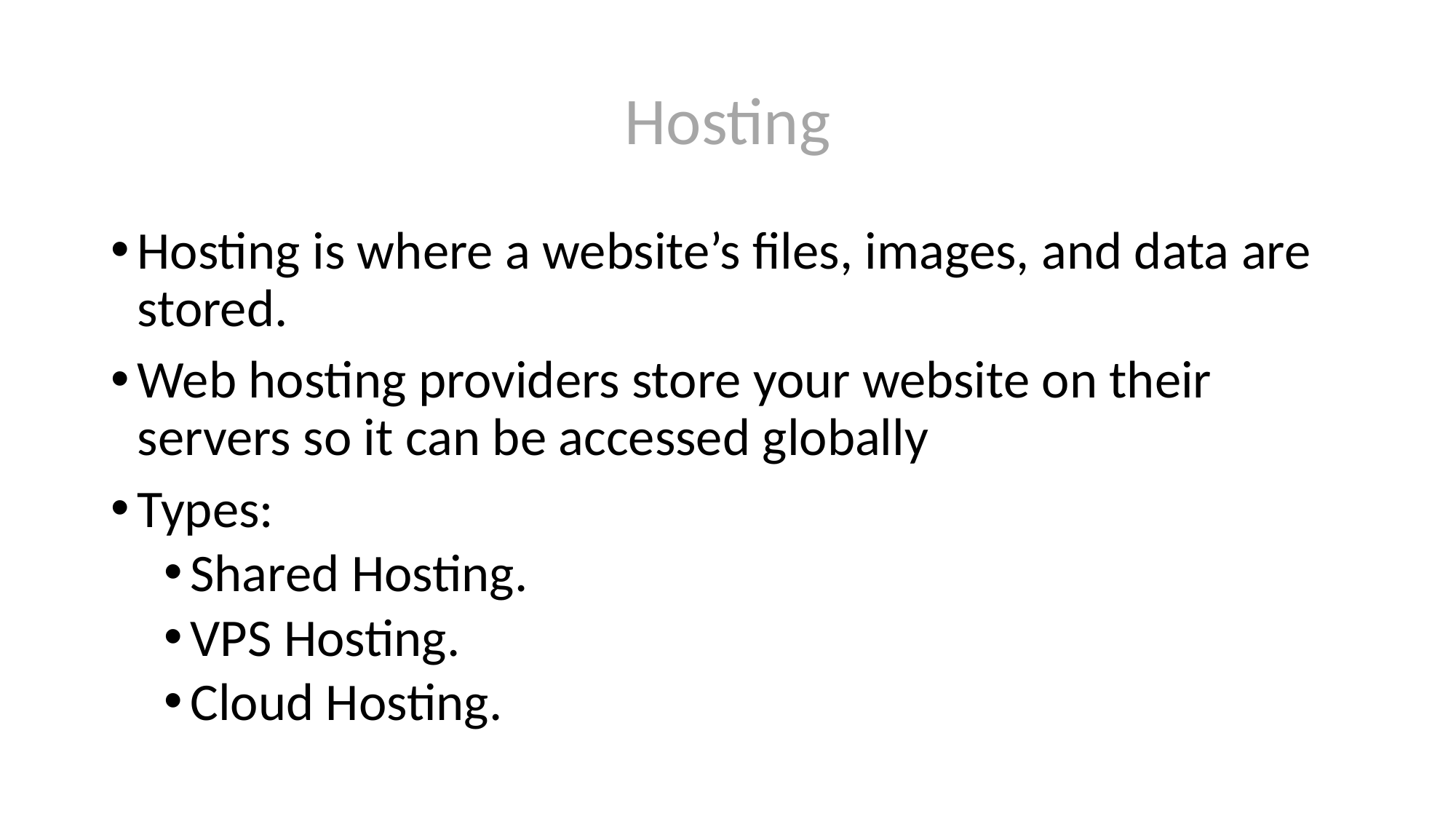

# Hosting
Hosting is where a website’s files, images, and data are stored.
Web hosting providers store your website on their servers so it can be accessed globally
Types:
Shared Hosting.
VPS Hosting.
Cloud Hosting.